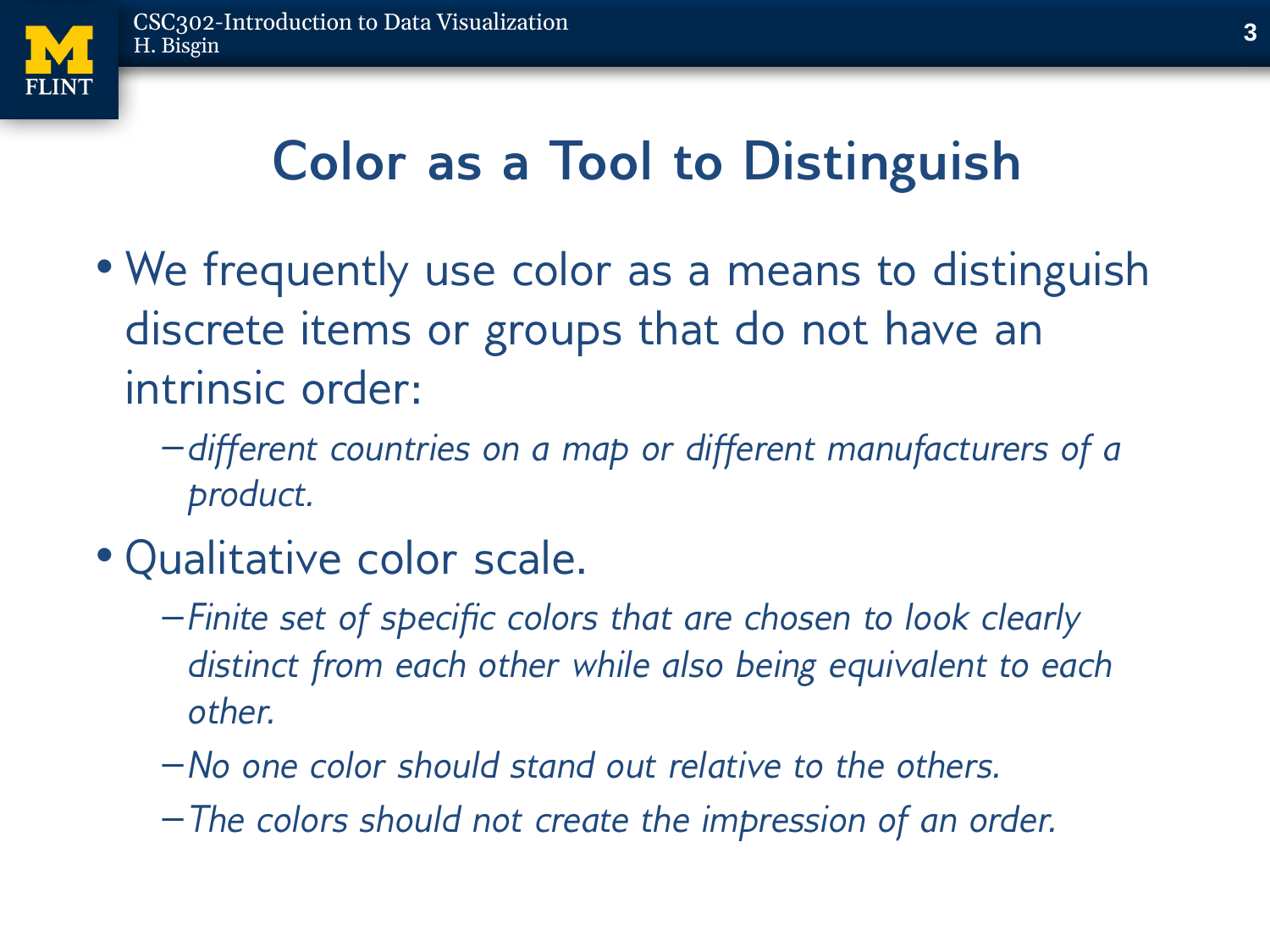

3
# Color as a Tool to Distinguish
We frequently use color as a means to distinguish discrete items or groups that do not have an intrinsic order:
different countries on a map or different manufacturers of a product.
Qualitative color scale.
Finite set of specific colors that are chosen to look clearly distinct from each other while also being equivalent to each other.
No one color should stand out relative to the others.
The colors should not create the impression of an order.